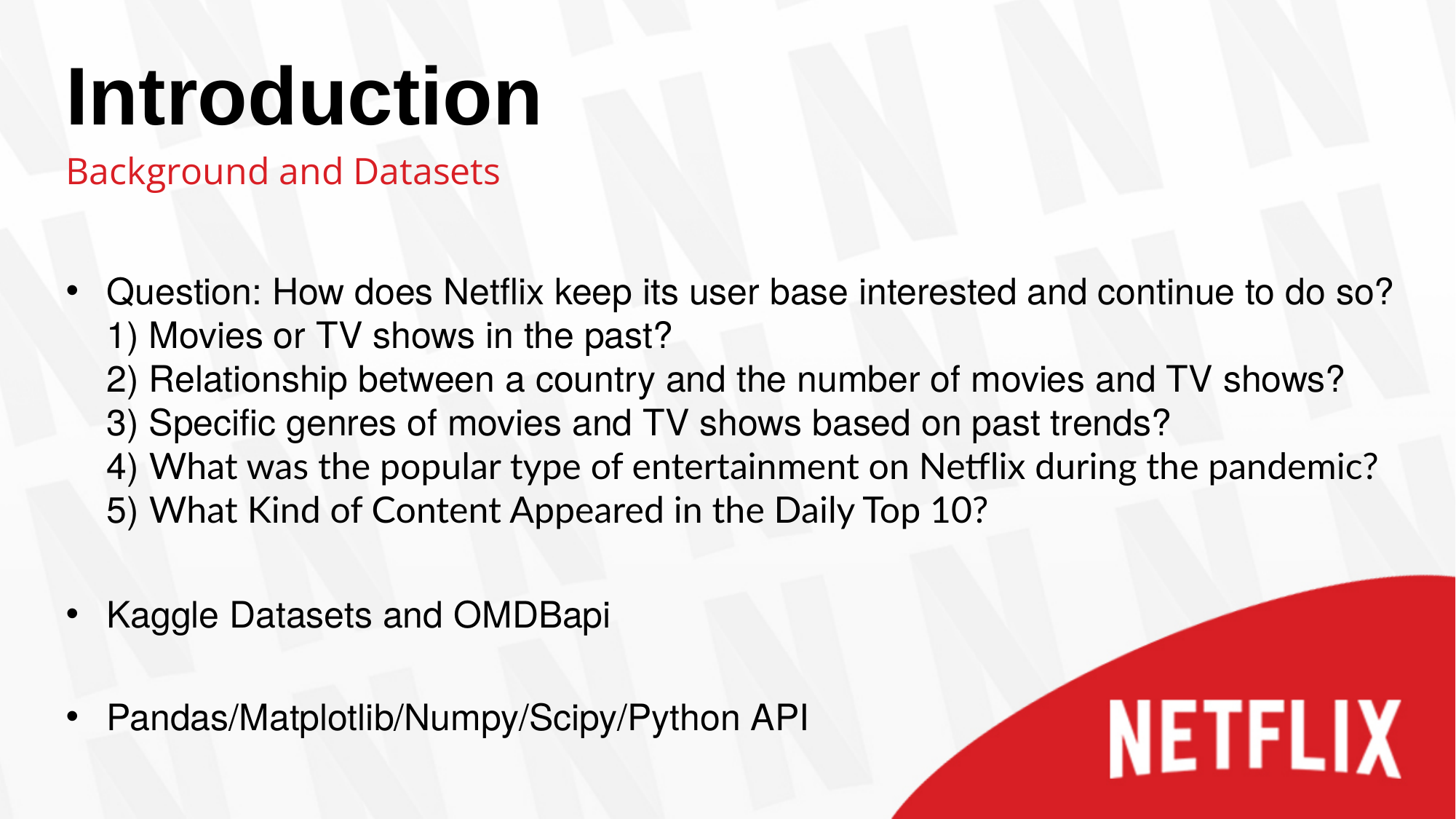

# Introduction
Background and Datasets
Question: How does Netflix keep its user base interested and continue to do so?
    1) Movies or TV shows in the past?
    2) Relationship between a country and the number of movies and TV shows?
    3) Specific genres of movies and TV shows based on past trends?
    4) What was the popular type of entertainment on Netflix during the pandemic?
    5) What Kind of Content Appeared in the Daily Top 10?
Kaggle Datasets and OMDBapi
Pandas/Matplotlib/Numpy/Scipy/Python API